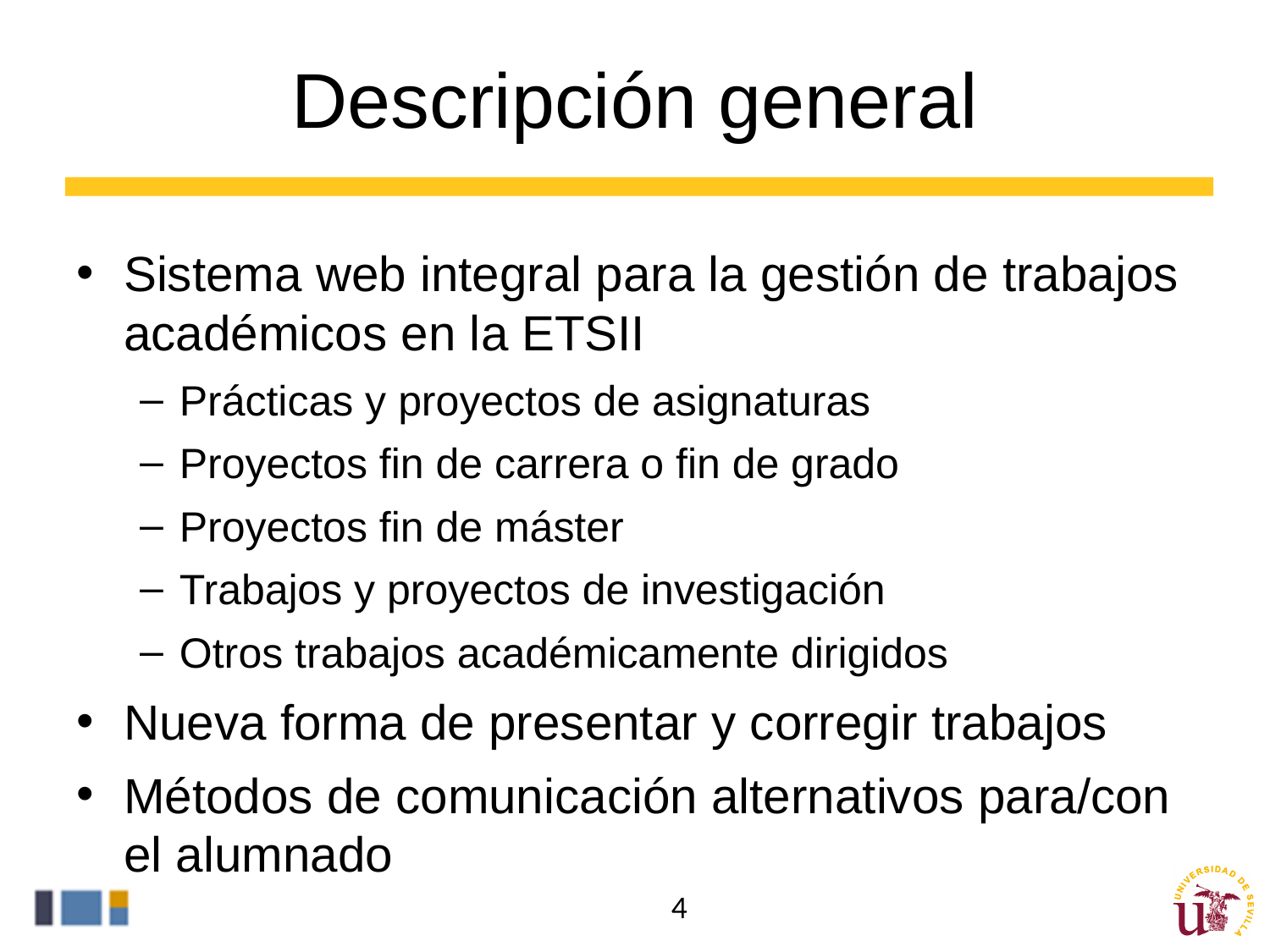

# Descripción general
Sistema web integral para la gestión de trabajos académicos en la ETSII
Prácticas y proyectos de asignaturas
Proyectos fin de carrera o fin de grado
Proyectos fin de máster
Trabajos y proyectos de investigación
Otros trabajos académicamente dirigidos
Nueva forma de presentar y corregir trabajos
Métodos de comunicación alternativos para/con el alumnado
4